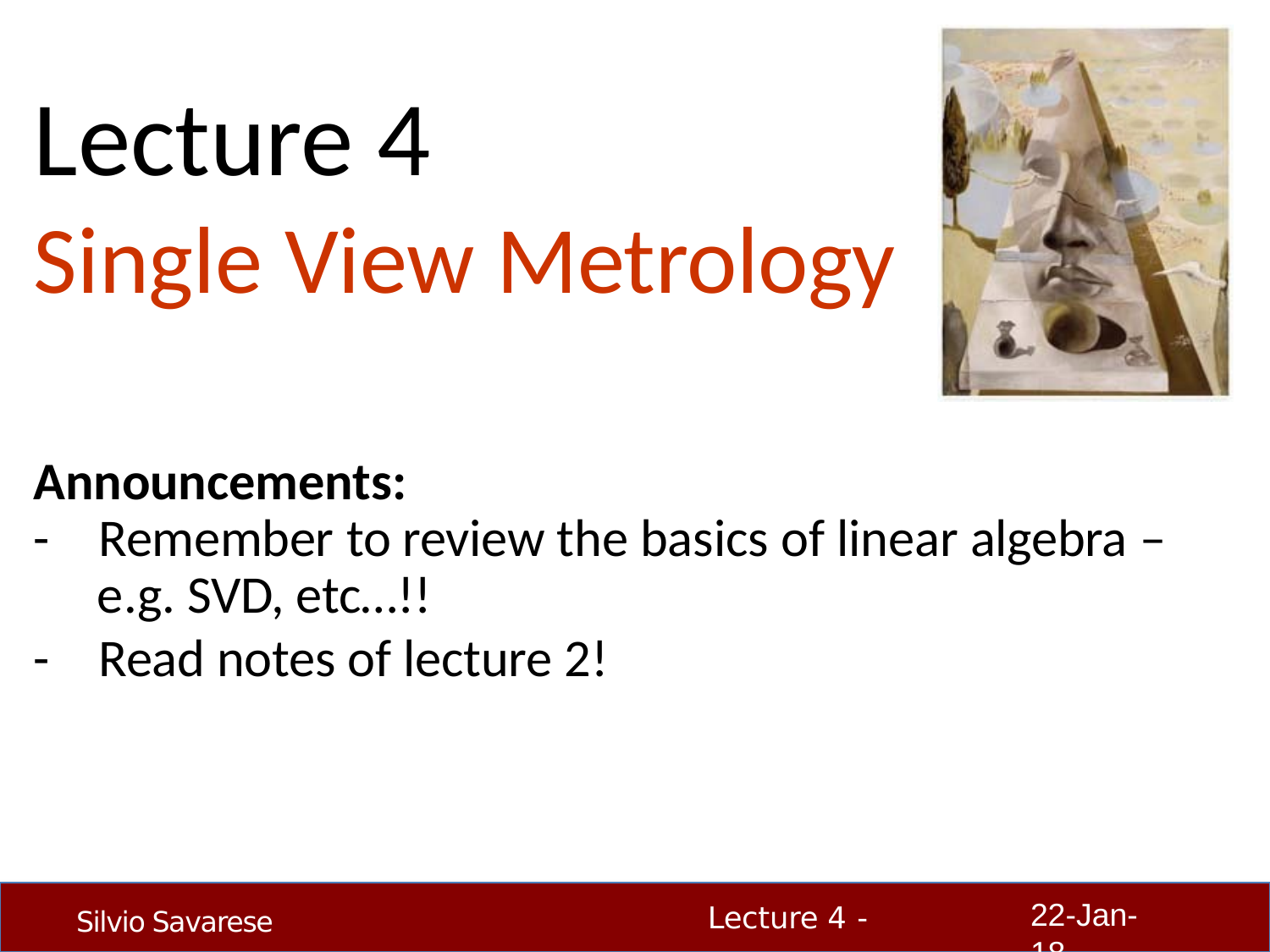

# Lecture 4
Single View Metrology
Announcements:
-	Remember to review the basics of linear algebra –
e.g. SVD, etc…!!
-	Read notes of lecture 2!

22-Jan-18
Lecture 4 -
Silvio Savarese